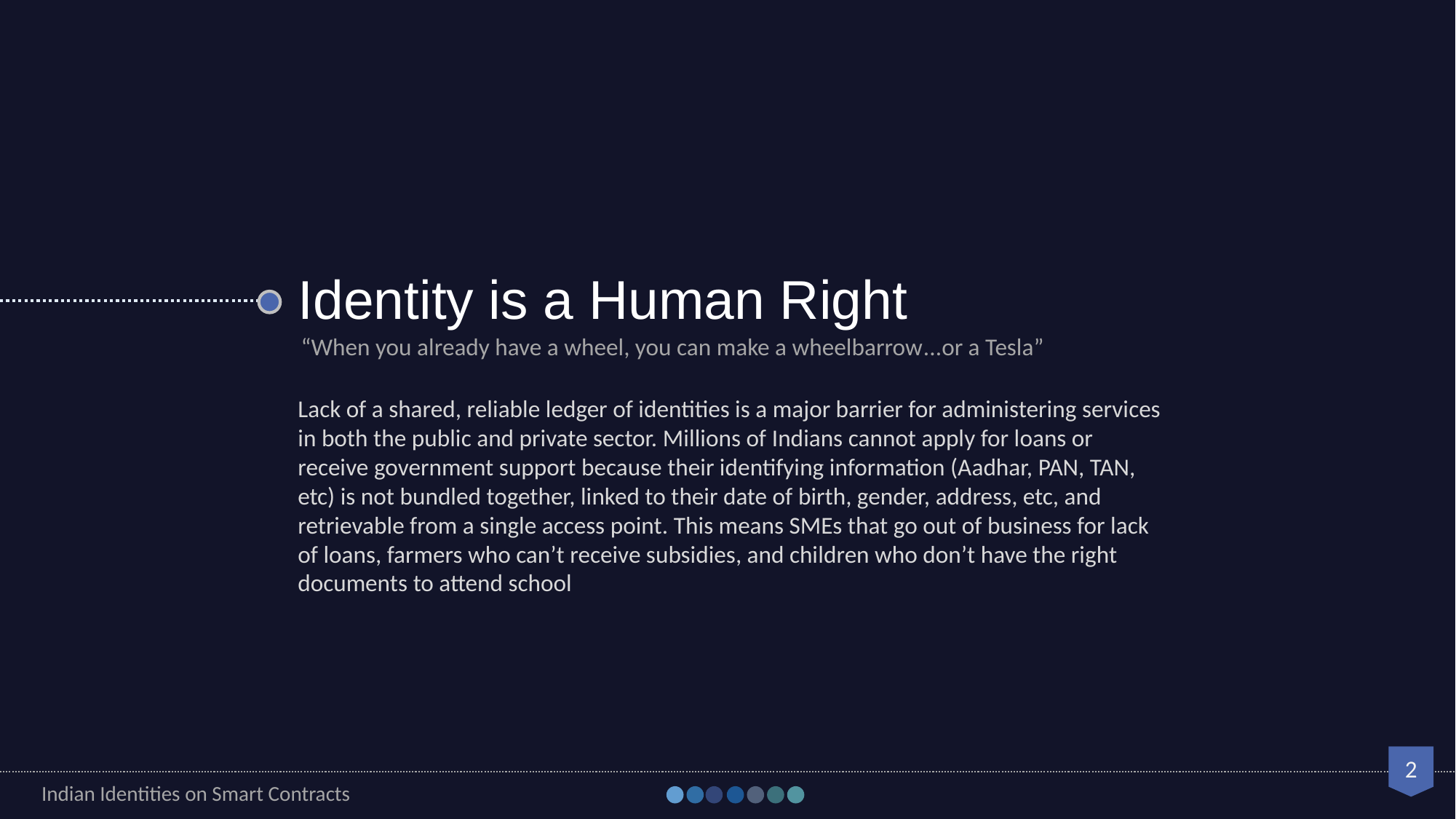

Identity is a Human Right

“When you already have a wheel, you can make a wheelbarrow...or a Tesla”
Lack of a shared, reliable ledger of identities is a major barrier for administering services in both the public and private sector. Millions of Indians cannot apply for loans or receive government support because their identifying information (Aadhar, PAN, TAN, etc) is not bundled together, linked to their date of birth, gender, address, etc, and retrievable from a single access point. This means SMEs that go out of business for lack of loans, farmers who can’t receive subsidies, and children who don’t have the right documents to attend school

2
Indian Identities on Smart Contracts